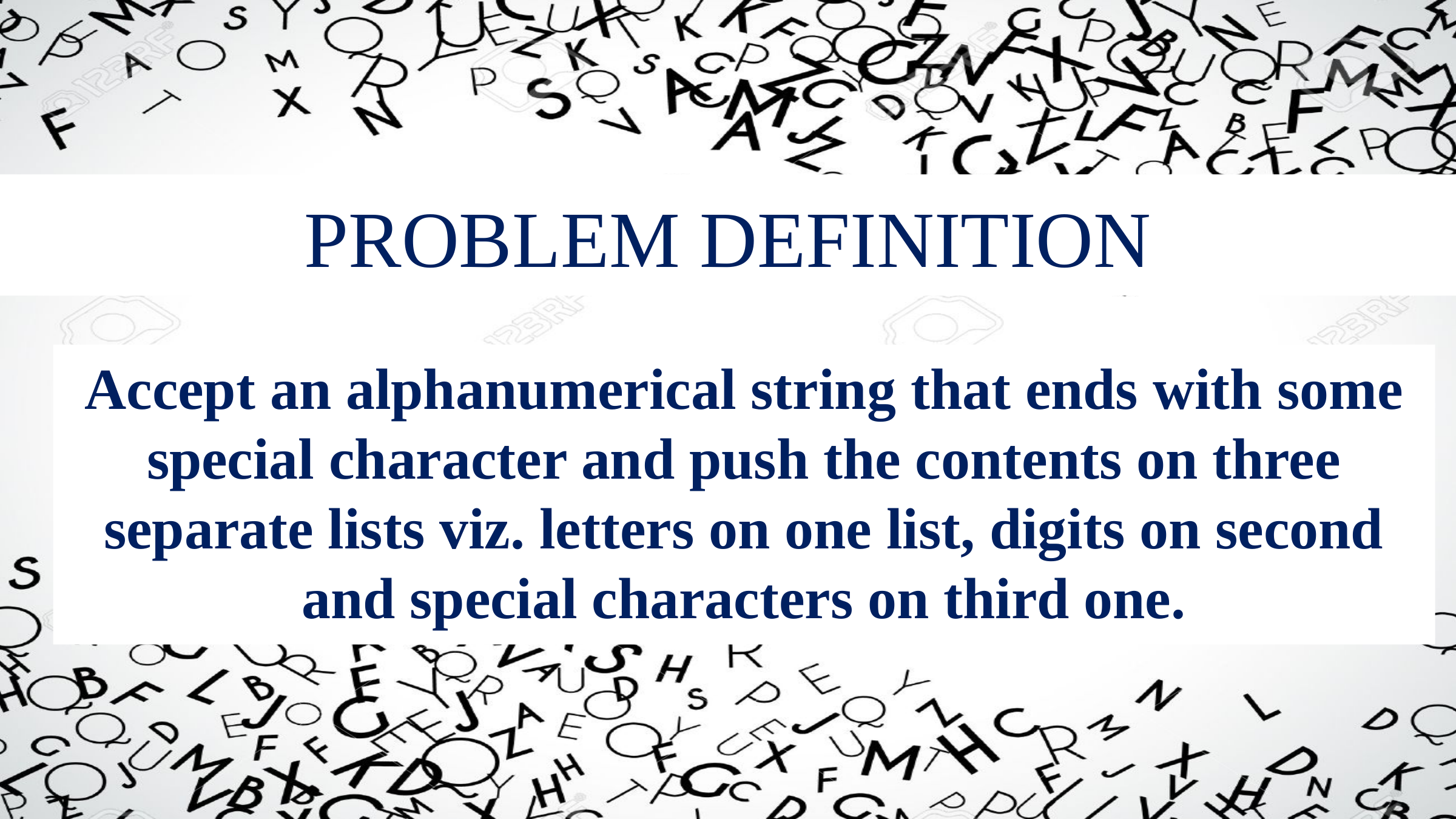

# PROBLEM DEFINITION
Accept an alphanumerical string that ends with some special character and push the contents on three separate lists viz. letters on one list, digits on second and special characters on third one.